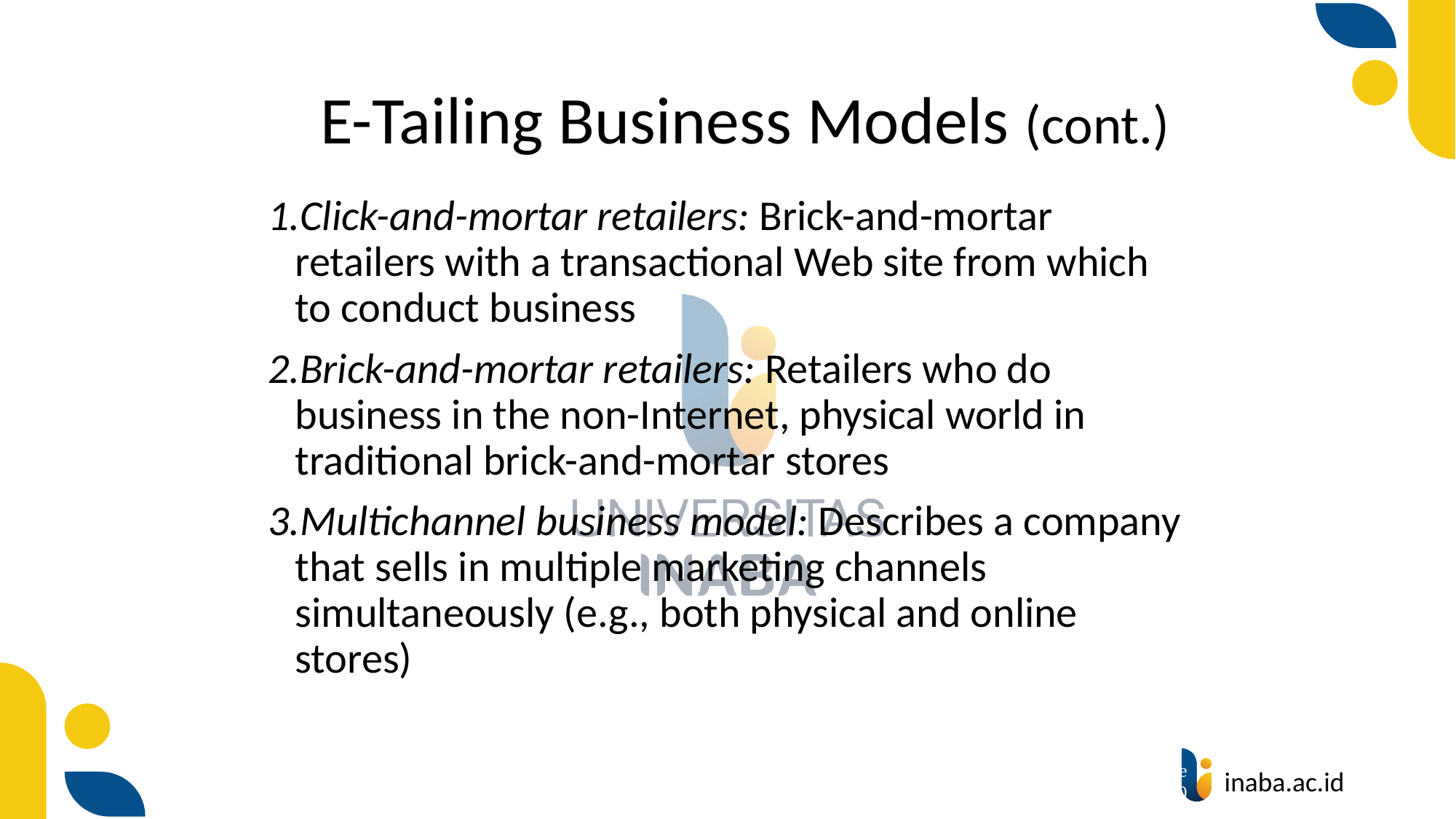

# E-Tailing Business Models (cont.)
Click-and-mortar retailers: Brick-and-mortar retailers with a transactional Web site from which to conduct business
Brick-and-mortar retailers: Retailers who do business in the non-Internet, physical world in traditional brick-and-mortar stores
Multichannel business model: Describes a company that sells in multiple marketing channels  simultaneously (e.g., both physical and online stores)
30
© Prentice Hall 2020